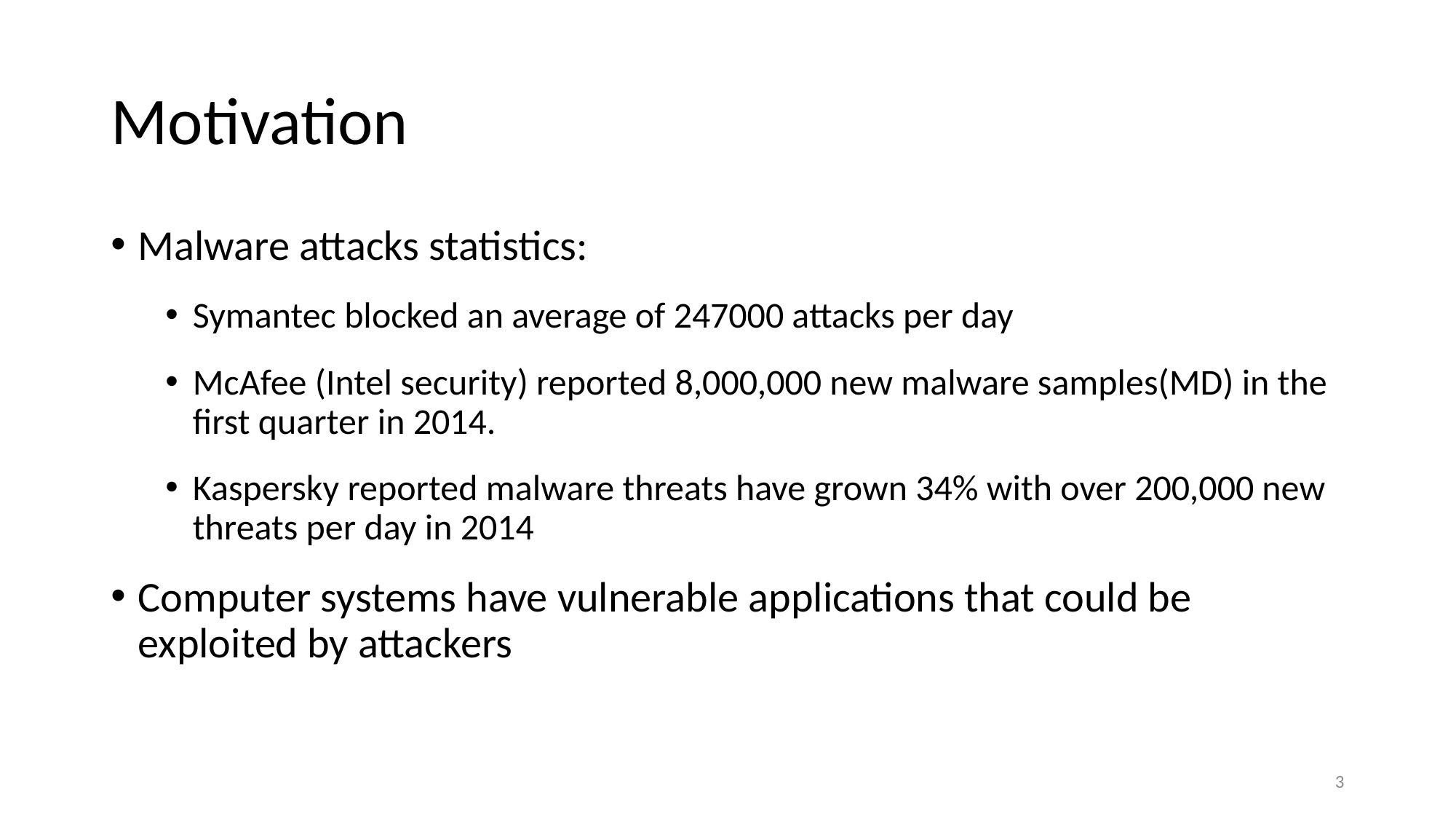

# Motivation
Malware attacks statistics:
Symantec blocked an average of 247000 attacks per day
McAfee (Intel security) reported 8,000,000 new malware samples(MD) in the first quarter in 2014.
Kaspersky reported malware threats have grown 34% with over 200,000 new threats per day in 2014
Computer systems have vulnerable applications that could be exploited by attackers
3